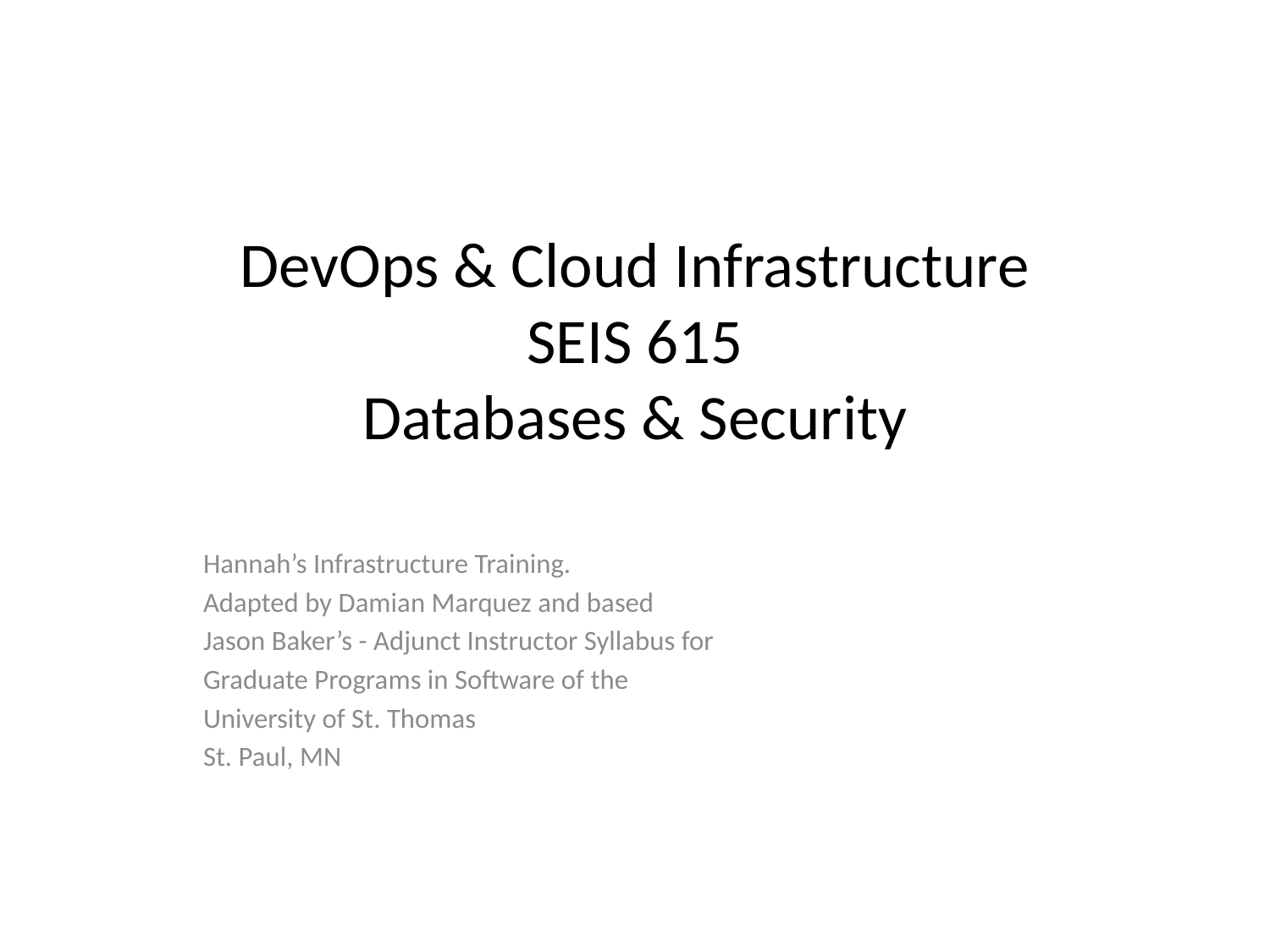

# DevOps & Cloud Infrastructure SEIS 615 Databases & Security
Hannah’s Infrastructure Training.
Adapted by Damian Marquez and based
Jason Baker’s - Adjunct Instructor Syllabus for
Graduate Programs in Software of the
University of St. Thomas
St. Paul, MN